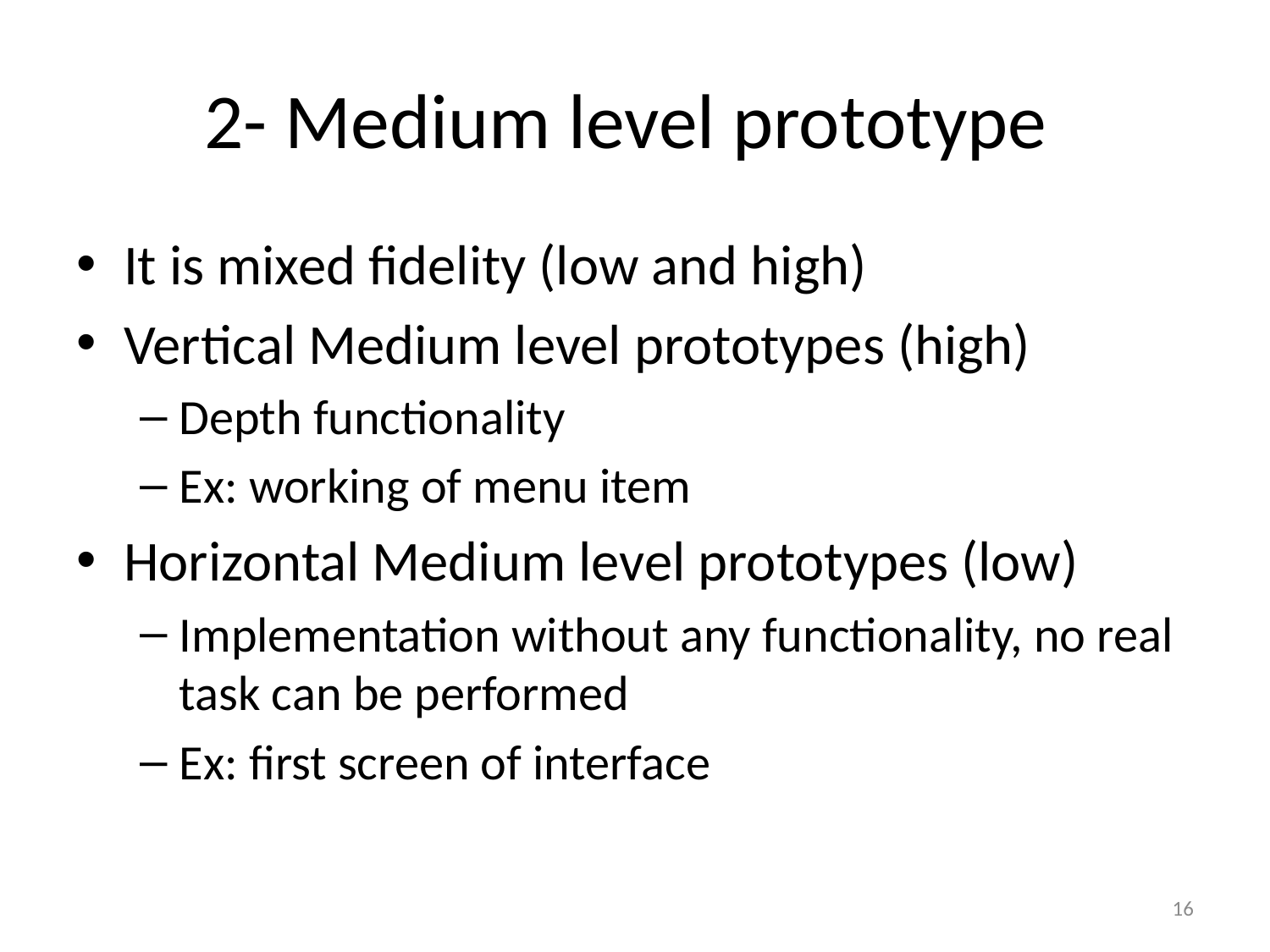

# 2- Medium level prototype
It is mixed fidelity (low and high)
Vertical Medium level prototypes (high)
Depth functionality
Ex: working of menu item
Horizontal Medium level prototypes (low)
Implementation without any functionality, no real task can be performed
Ex: first screen of interface
16